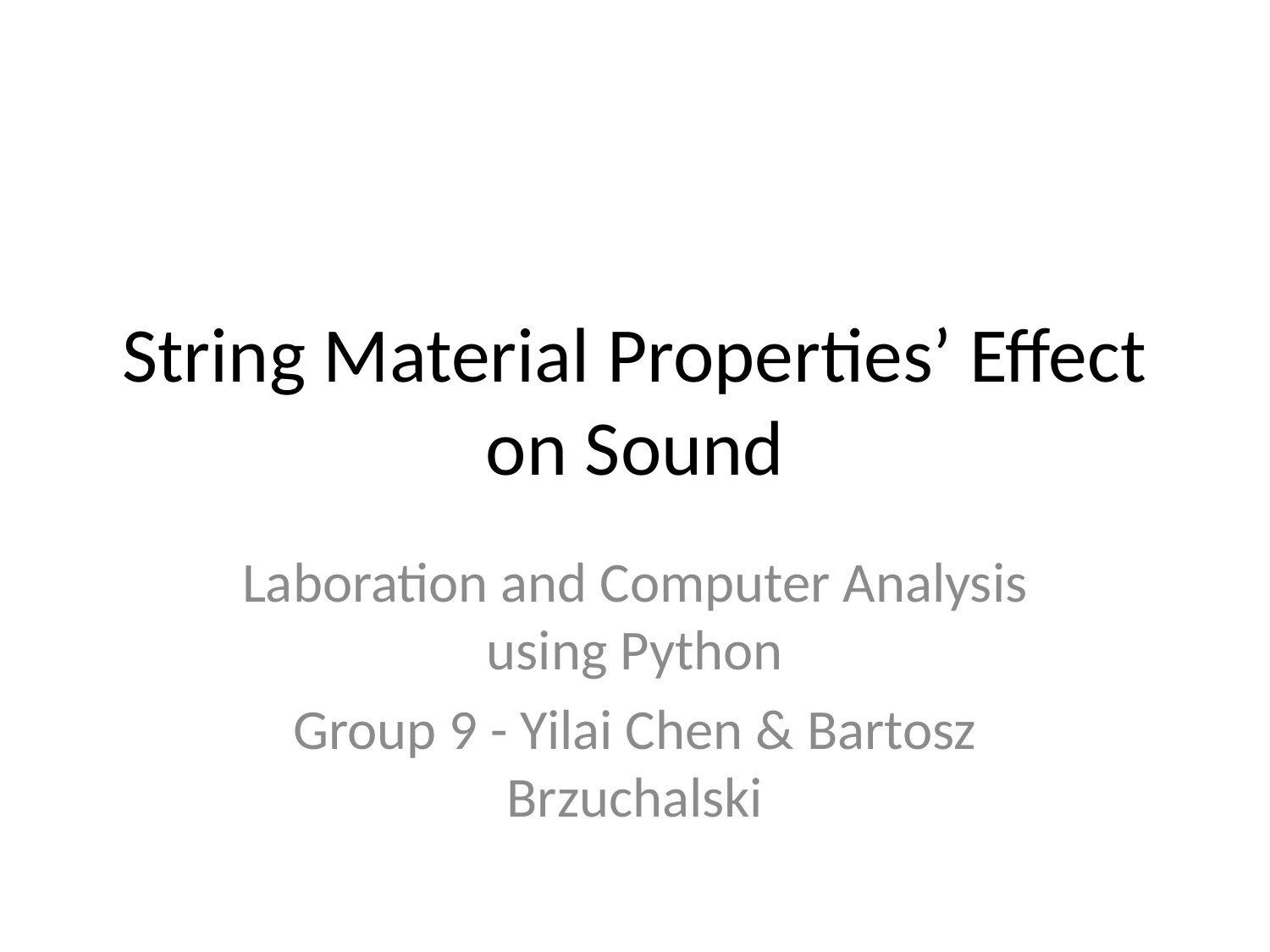

# String Material Properties’ Effect on Sound
Laboration and Computer Analysis using Python
Group 9 - Yilai Chen & Bartosz Brzuchalski